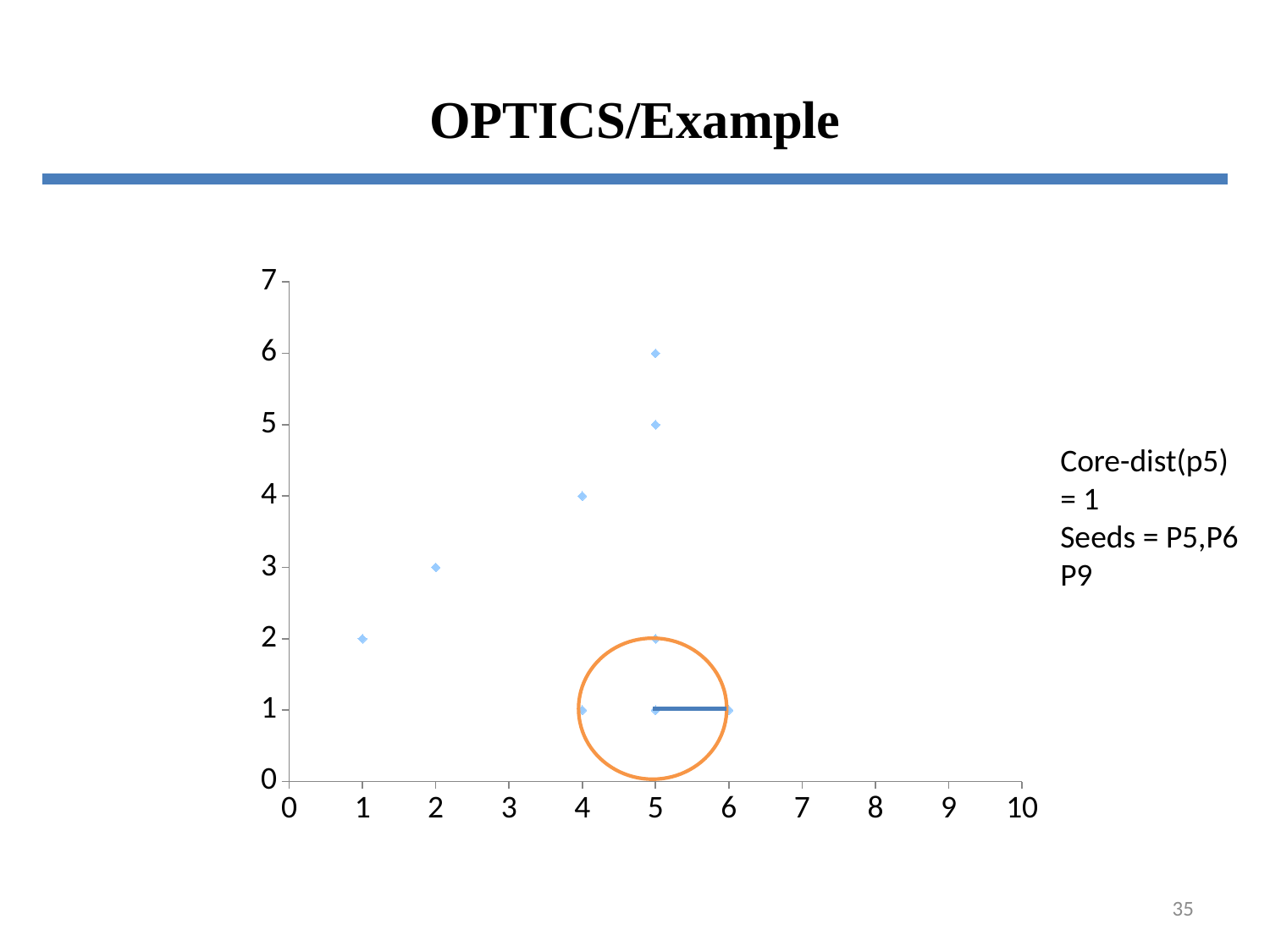

# OPTICS/Example

### Chart

| Category | Y-Values |
|---|---|
Core-dist(p5) = 1
Seeds = P5,P6
P9

35